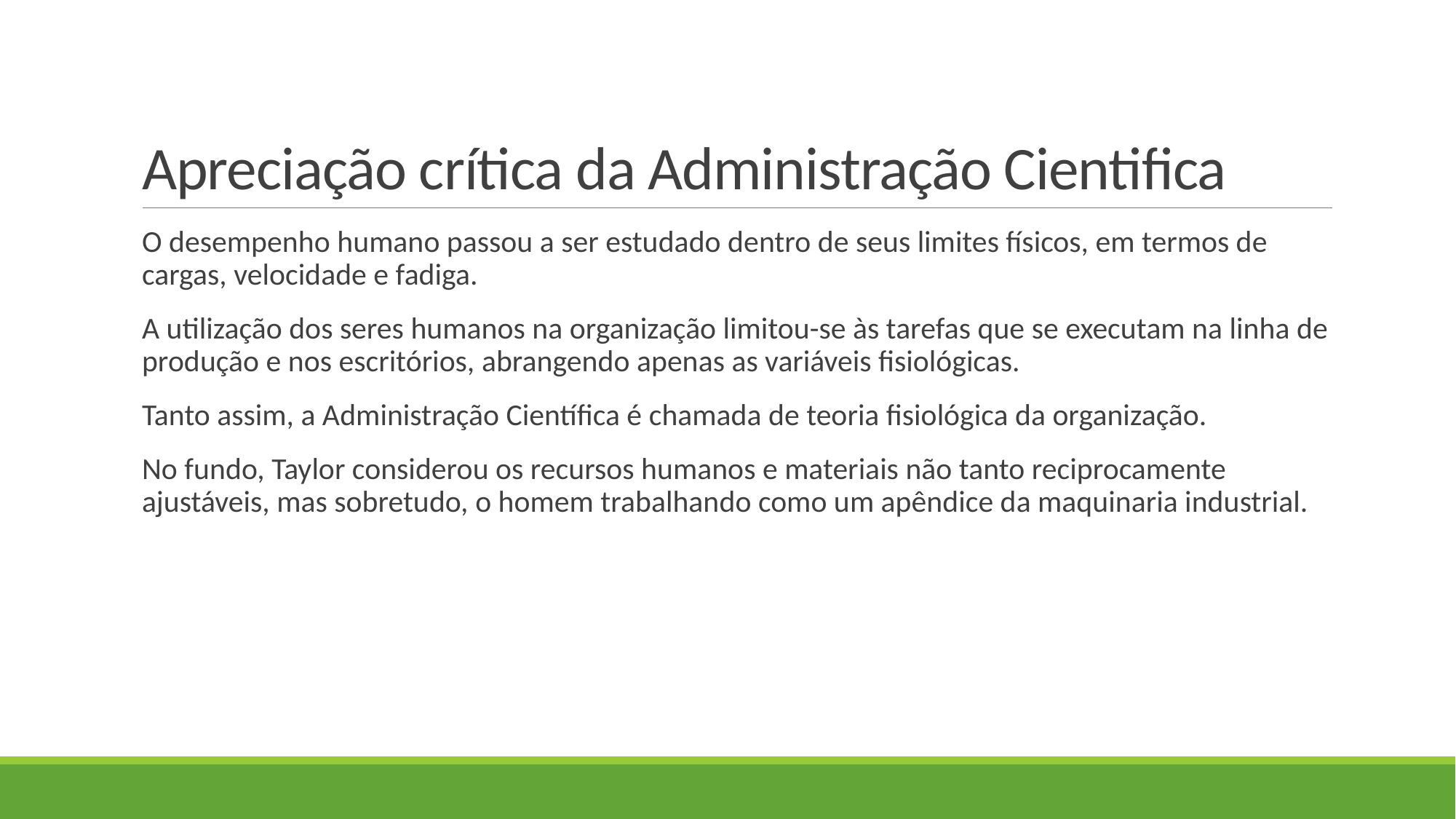

# Apreciação crítica da Administração Cientifica
O desempenho humano passou a ser estudado dentro de seus limites físicos, em termos de cargas, velocidade e fadiga.
A utilização dos seres humanos na organização limitou-se às tarefas que se executam na linha de produção e nos escritórios, abrangendo apenas as variáveis fisiológicas.
Tanto assim, a Administração Científica é chamada de teoria fisiológica da organização.
No fundo, Taylor considerou os recursos humanos e materiais não tanto reciprocamente ajustáveis, mas sobretudo, o homem trabalhando como um apêndice da maquinaria industrial.